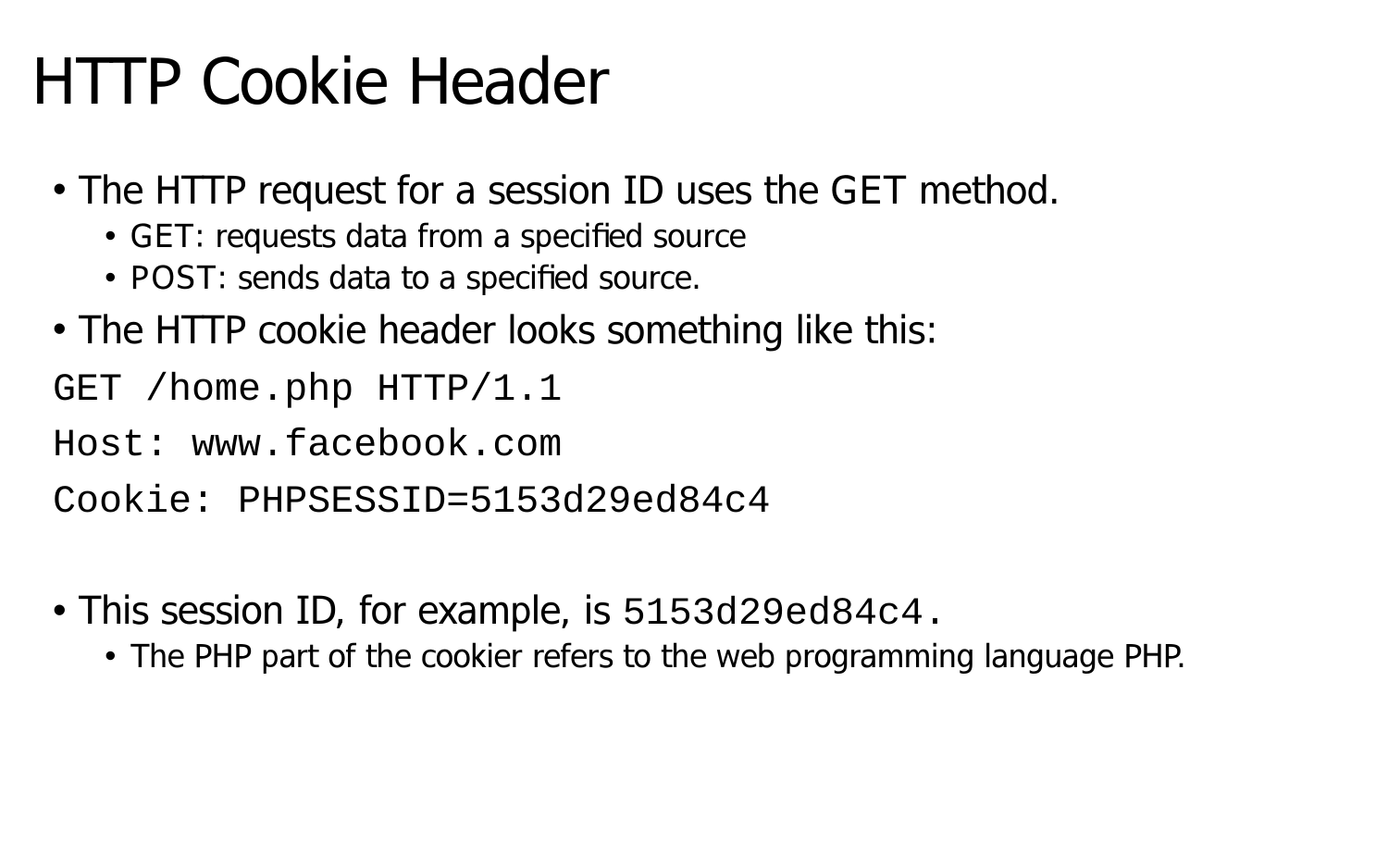

# HTTP Cookie Header
The HTTP request for a session ID uses the GET method.
GET: requests data from a specified source
POST: sends data to a specified source.
The HTTP cookie header looks something like this:
GET /home.php HTTP/1.1
Host: www.facebook.com
Cookie: PHPSESSID=5153d29ed84c4

This session ID, for example, is 5153d29ed84c4.
The PHP part of the cookier refers to the web programming language PHP.